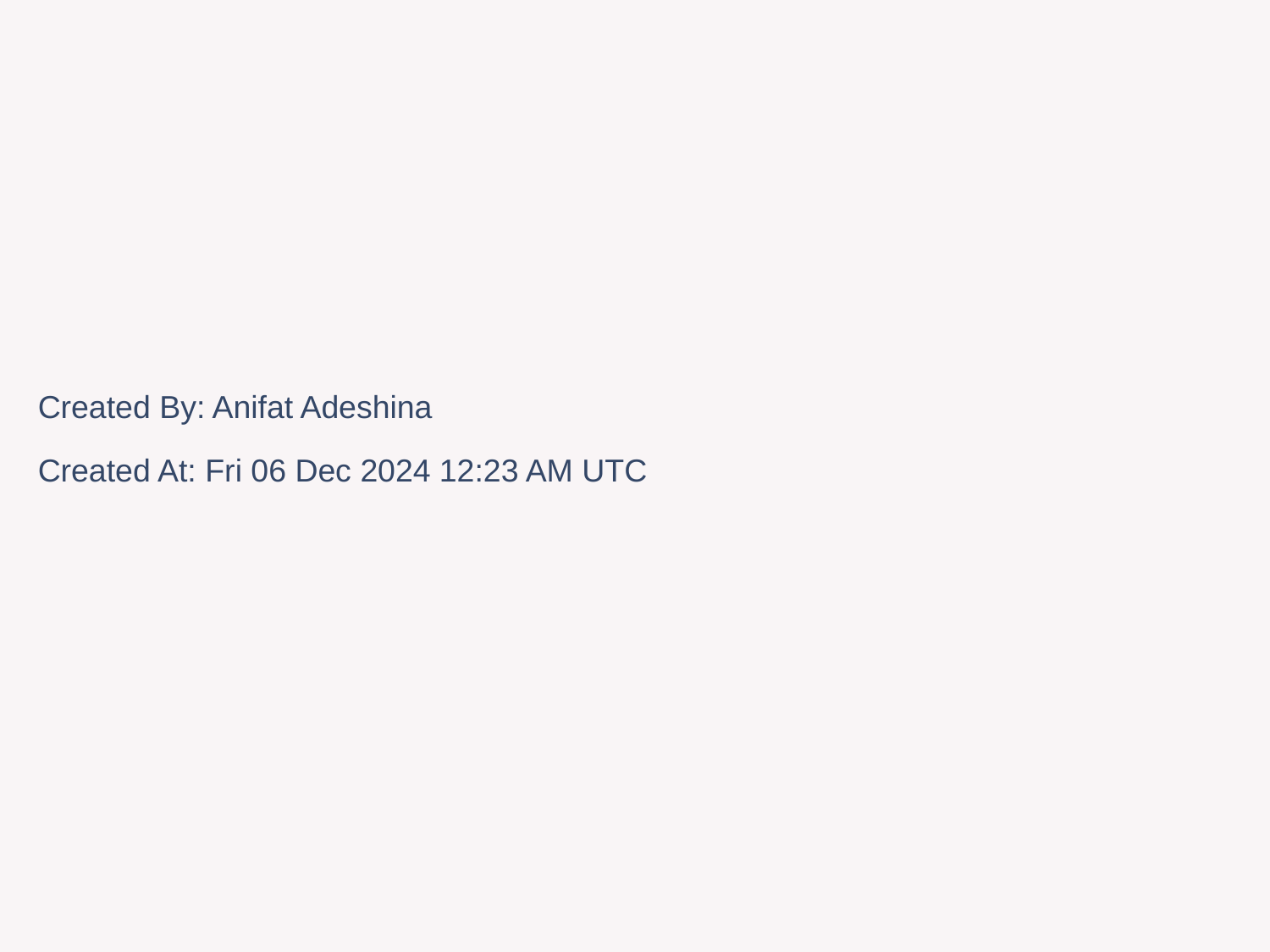

Created By: Anifat Adeshina
Created At: Fri 06 Dec 2024 12:23 AM UTC